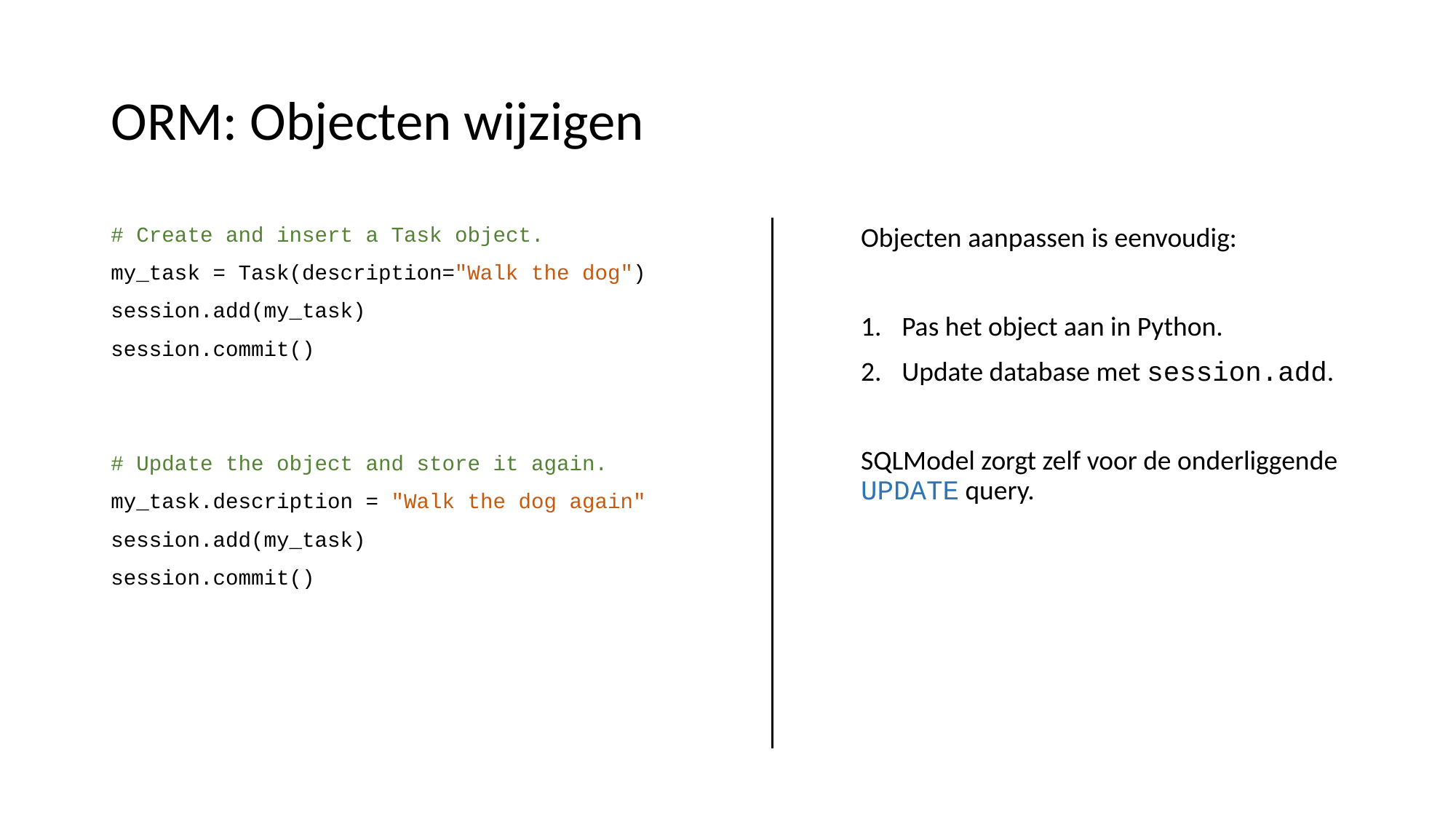

# ORM: Objecten wijzigen
# Create and insert a Task object.
my_task = Task(description="Walk the dog")
session.add(my_task)
session.commit()

# Update the object and store it again.
my_task.description = "Walk the dog again"
session.add(my_task)
session.commit()

Objecten aanpassen is eenvoudig:

Pas het object aan in Python.
Update database met session.add.

SQLModel zorgt zelf voor de onderliggende UPDATE query.